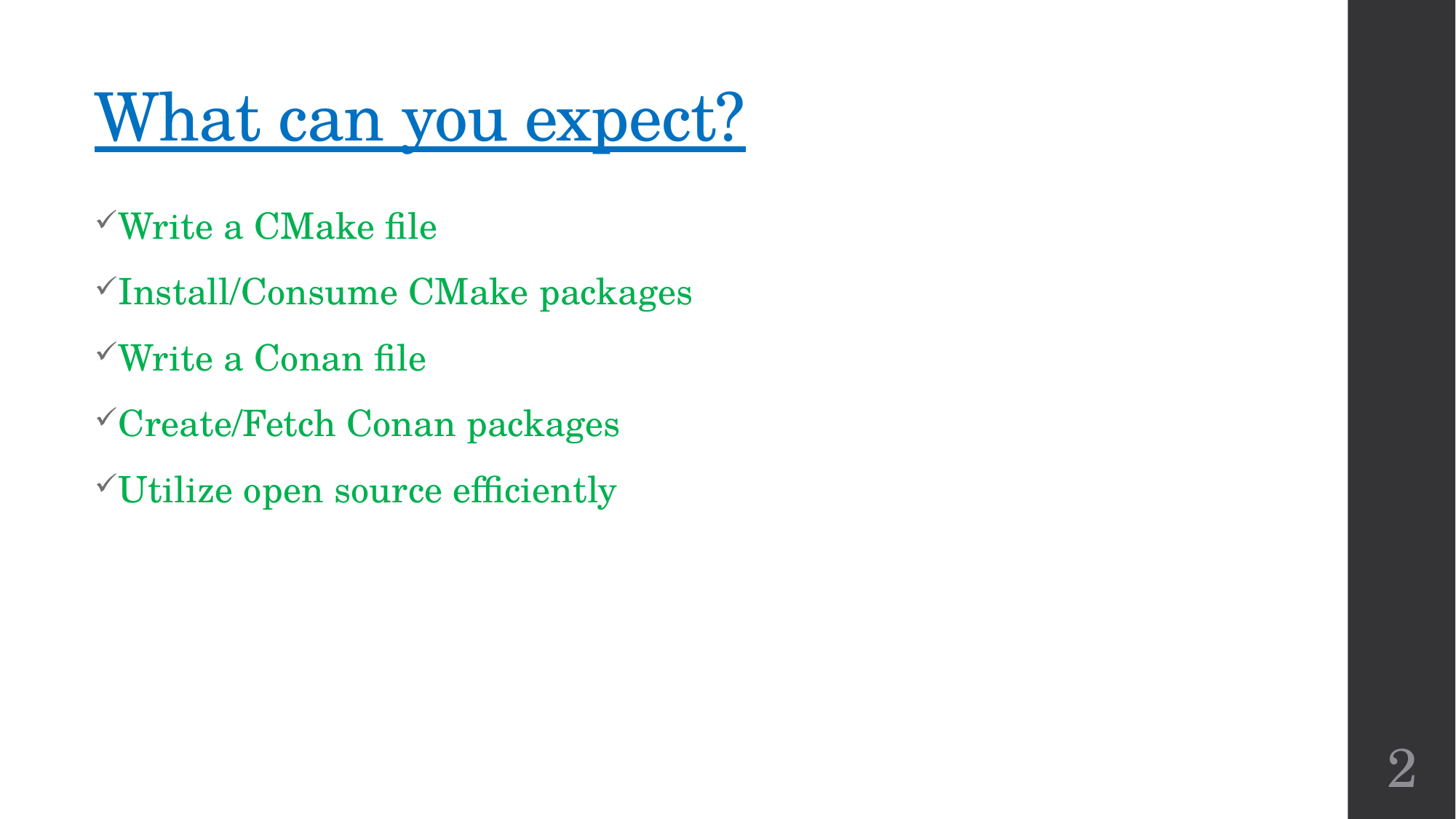

# What can you expect?
Write a CMake file
Install/Consume CMake packages
Write a Conan file
Create/Fetch Conan packages
Utilize open source efficiently
2